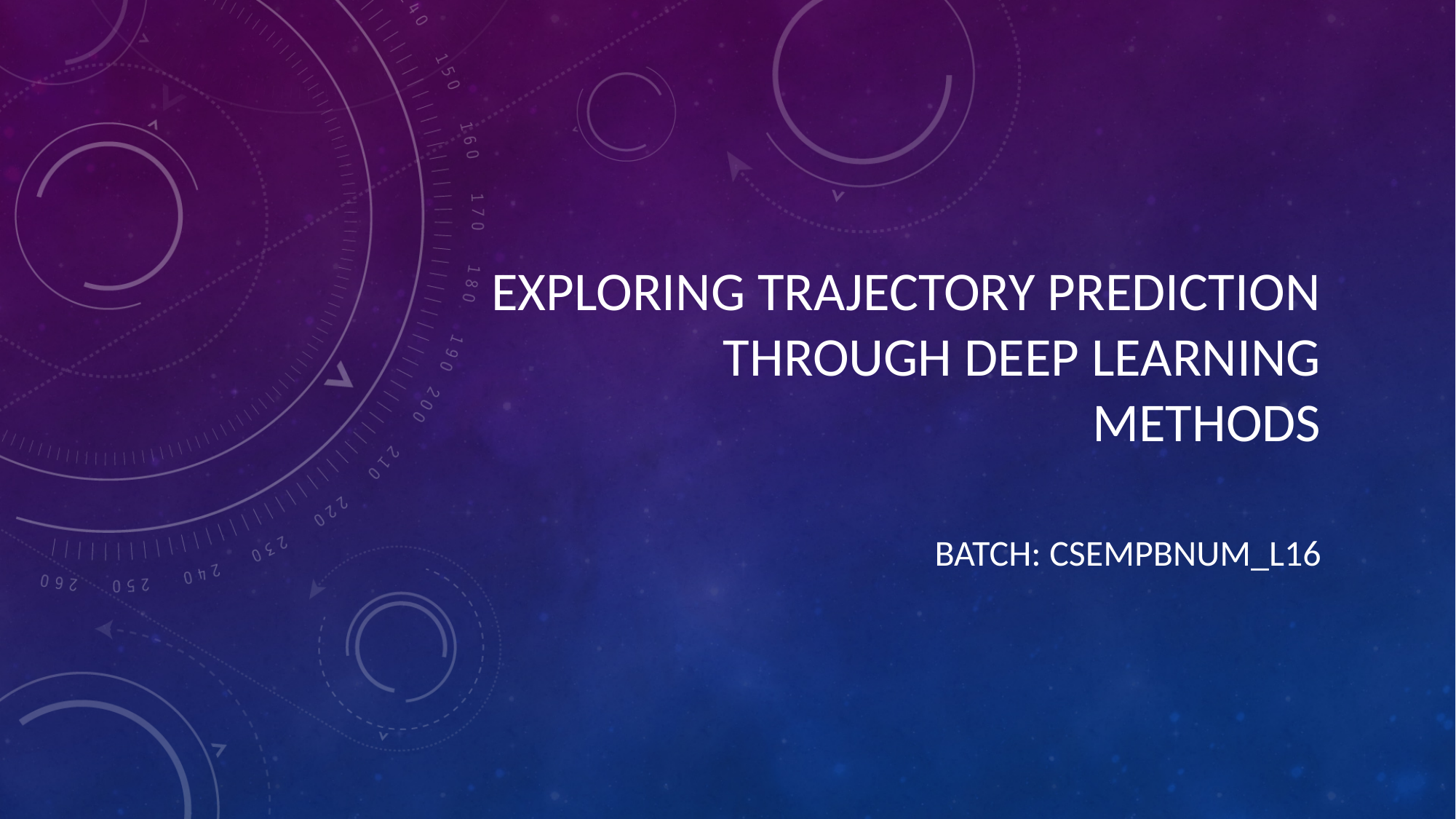

# Exploring Trajectory Prediction through Deep Learning Methods
Batch: CSEMPBNUM_L16